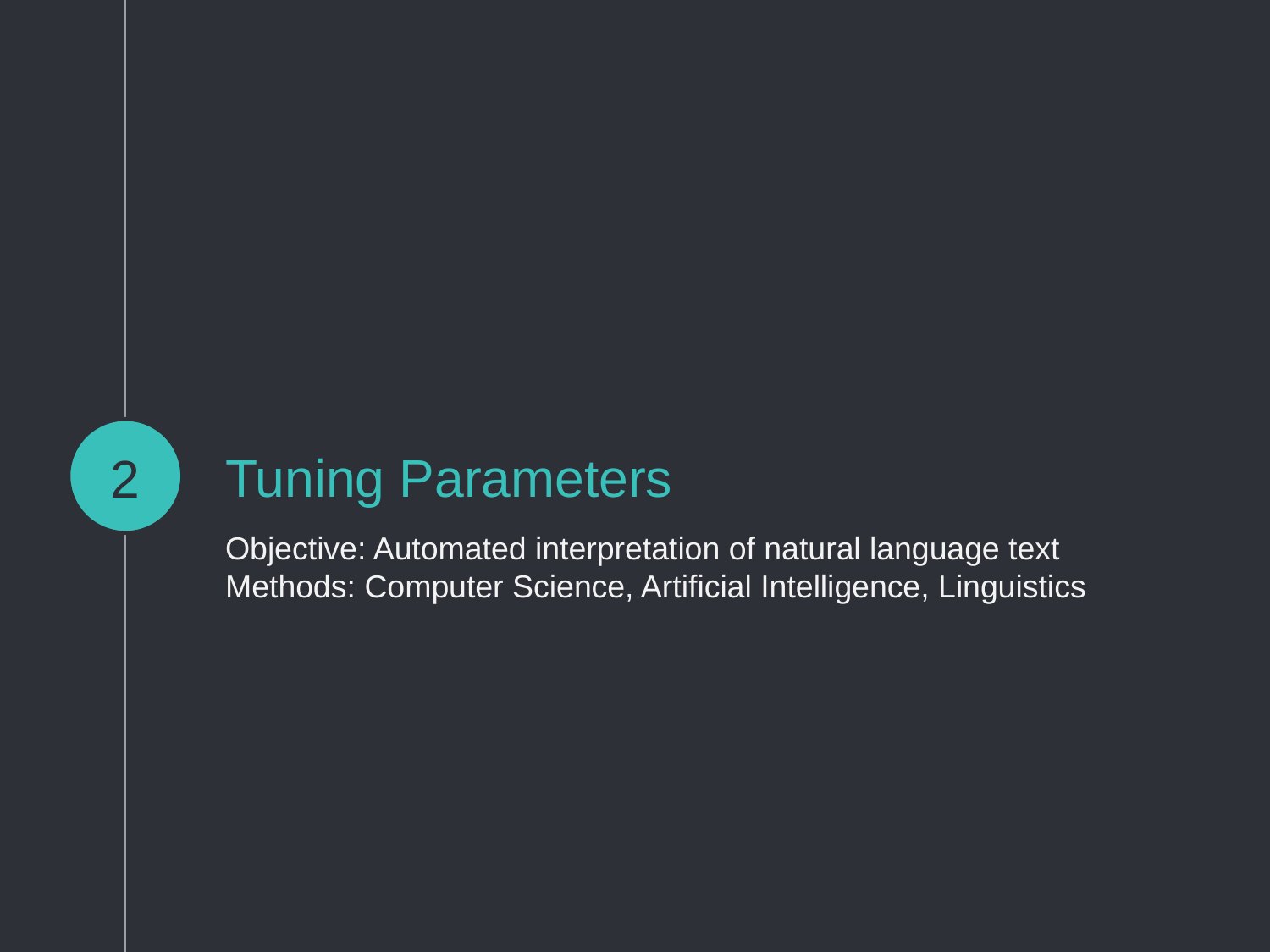

2
# Tuning Parameters
Objective: Automated interpretation of natural language text
Methods: Computer Science, Artificial Intelligence, Linguistics